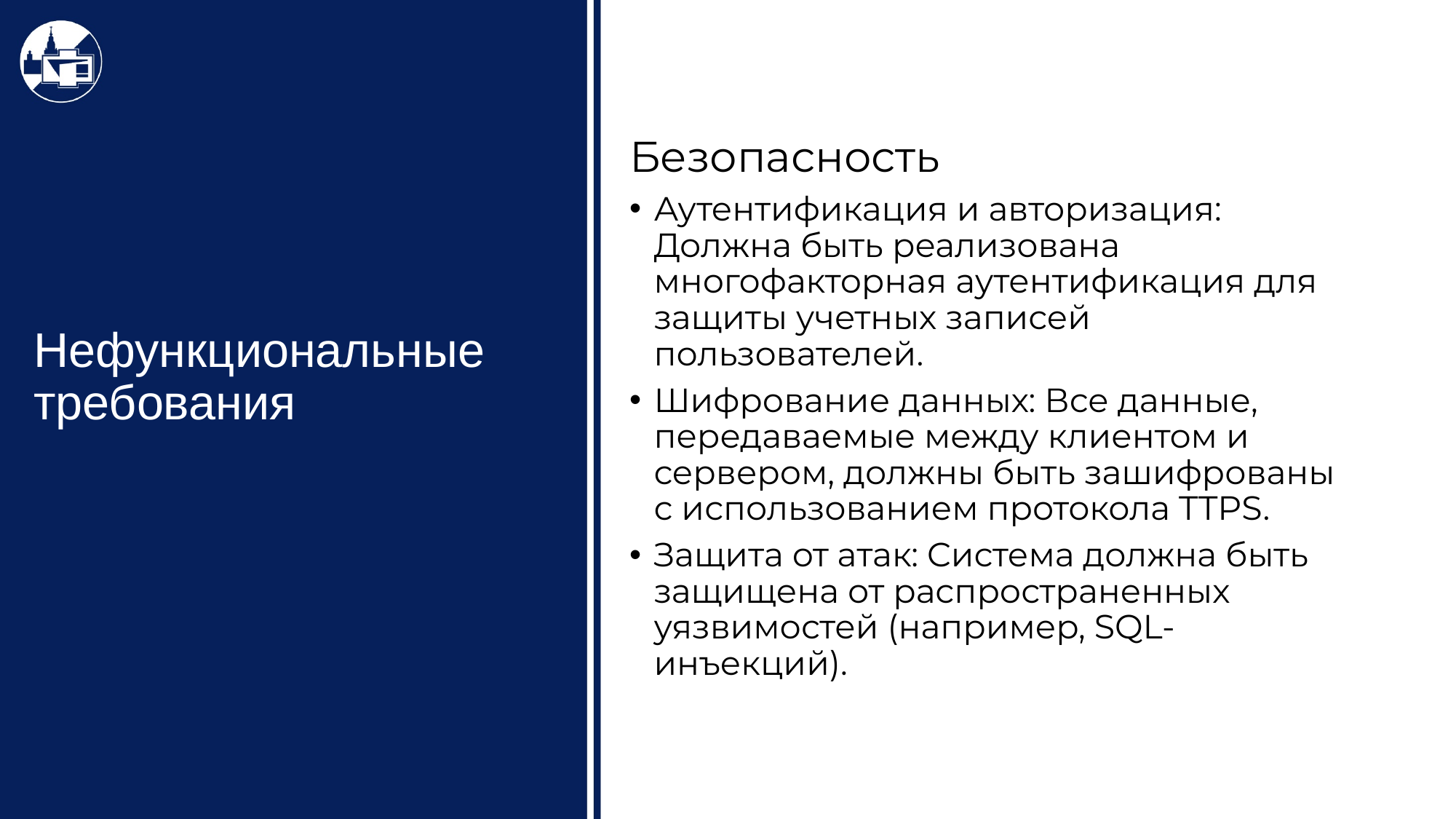

Безопасность
Аутентификация и авторизация: Должна быть реализована многофакторная аутентификация для защиты учетных записей пользователей.
Шифрование данных: Все данные, передаваемые между клиентом и сервером, должны быть зашифрованы с использованием протокола TTPS.
Защита от атак: Система должна быть защищена от распространенных уязвимостей (например, SQL-инъекций).
# Нефункциональные требования